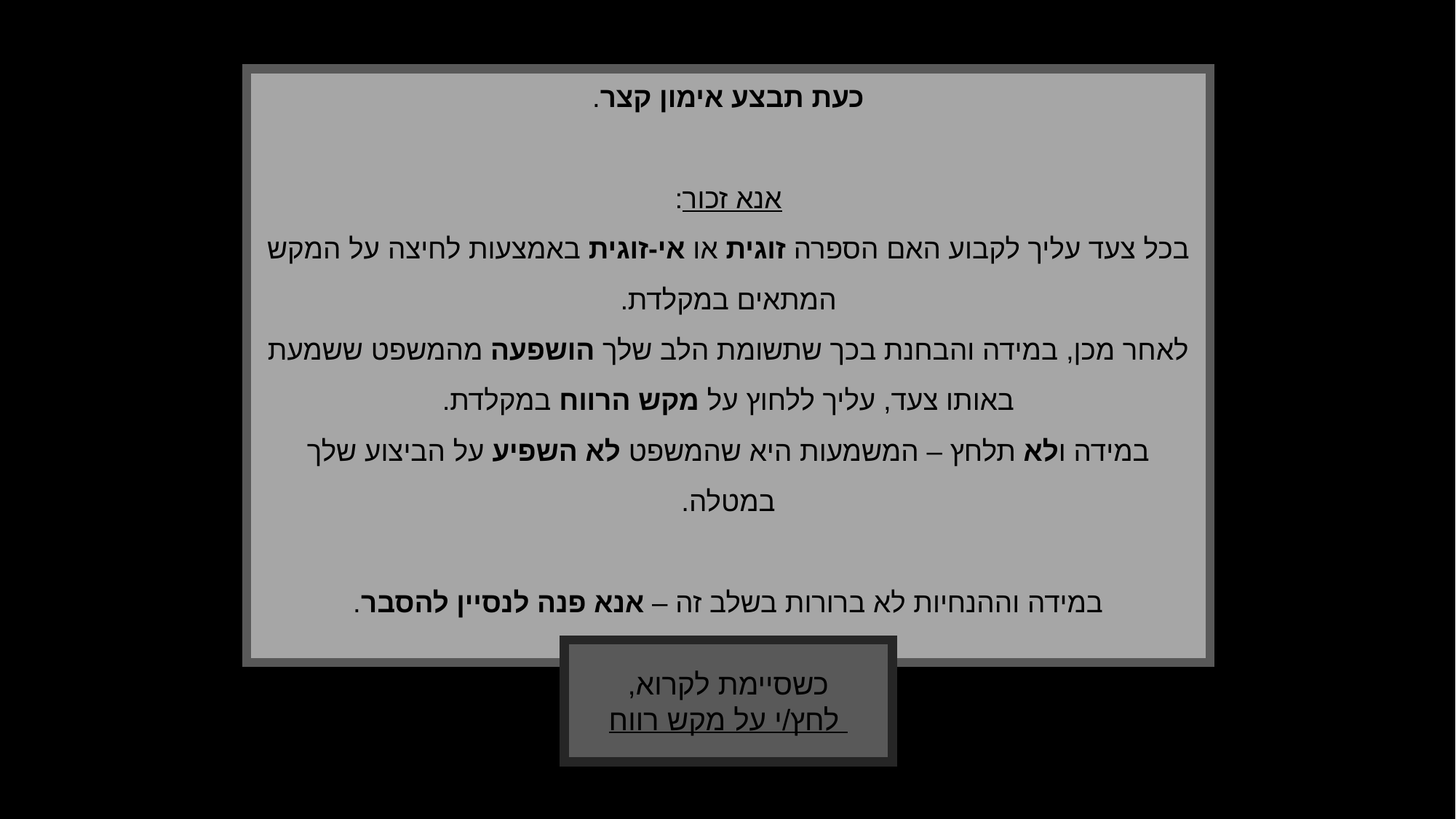

כעת תבצע אימון קצר.

אנא זכור:
בכל צעד עליך לקבוע האם הספרה זוגית או אי-זוגית באמצעות לחיצה על המקש המתאים במקלדת.
לאחר מכן, במידה והבחנת בכך שתשומת הלב שלך הושפעה מהמשפט ששמעת באותו צעד, עליך ללחוץ על מקש הרווח במקלדת.
במידה ולא תלחץ – המשמעות היא שהמשפט לא השפיע על הביצוע שלך במטלה.

במידה וההנחיות לא ברורות בשלב זה – אנא פנה לנסיין להסבר.

כשסיימת לקרוא,
 לחץ/י על מקש רווח